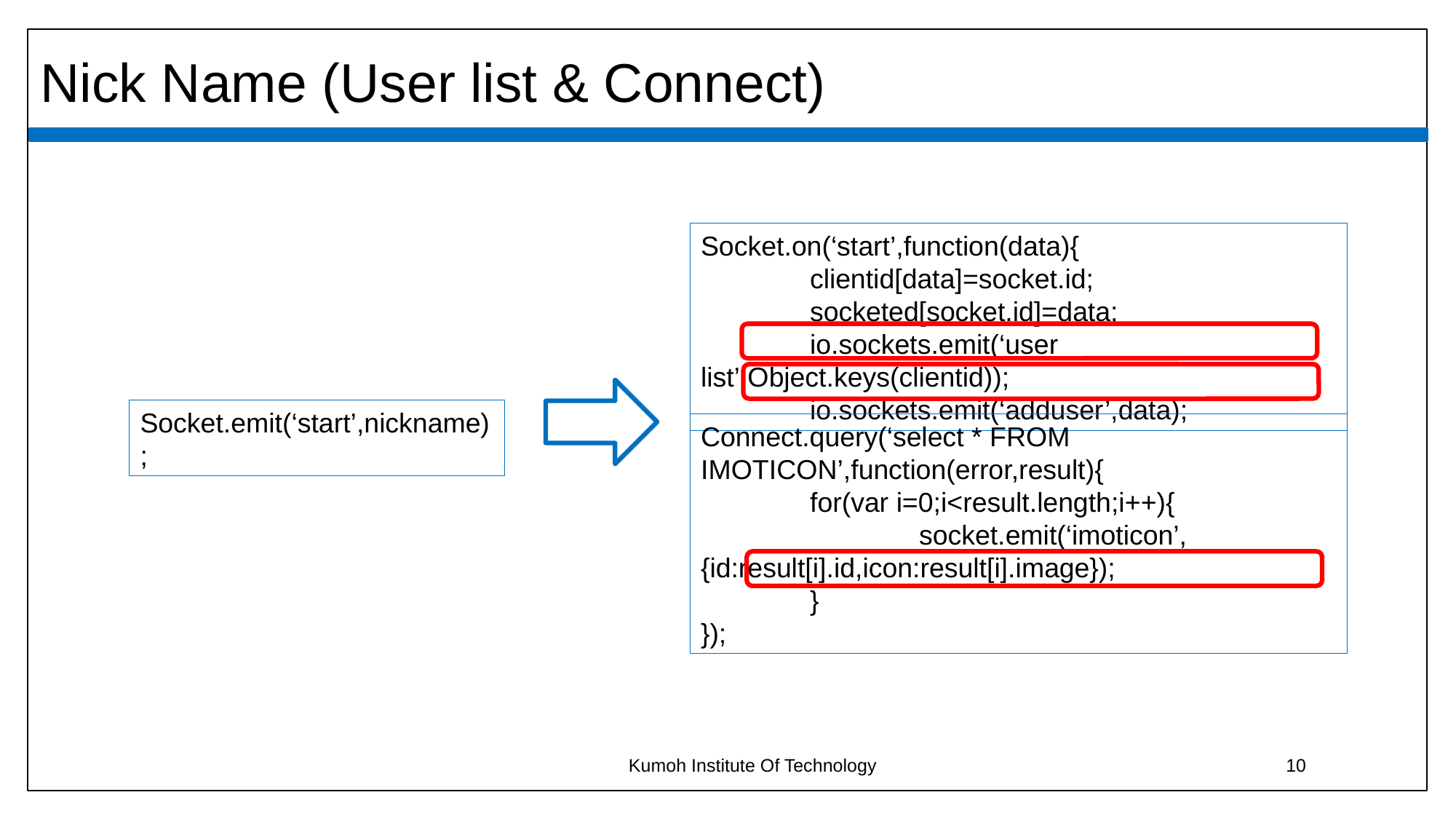

Nick Name (User list & Connect)

Socket.on(‘start’,function(data){
	clientid[data]=socket.id;
	socketed[socket.id]=data;
	io.sockets.emit(‘user list’,Object.keys(clientid));
	io.sockets.emit(‘adduser’,data);

Socket.emit(‘start’,nickname);
Connect.query(‘select * FROM IMOTICON’,function(error,result){
	for(var i=0;i<result.length;i++){
		socket.emit(‘imoticon’,{id:result[i].id,icon:result[i].image});
	}
});

Kumoh Institute Of Technology
10